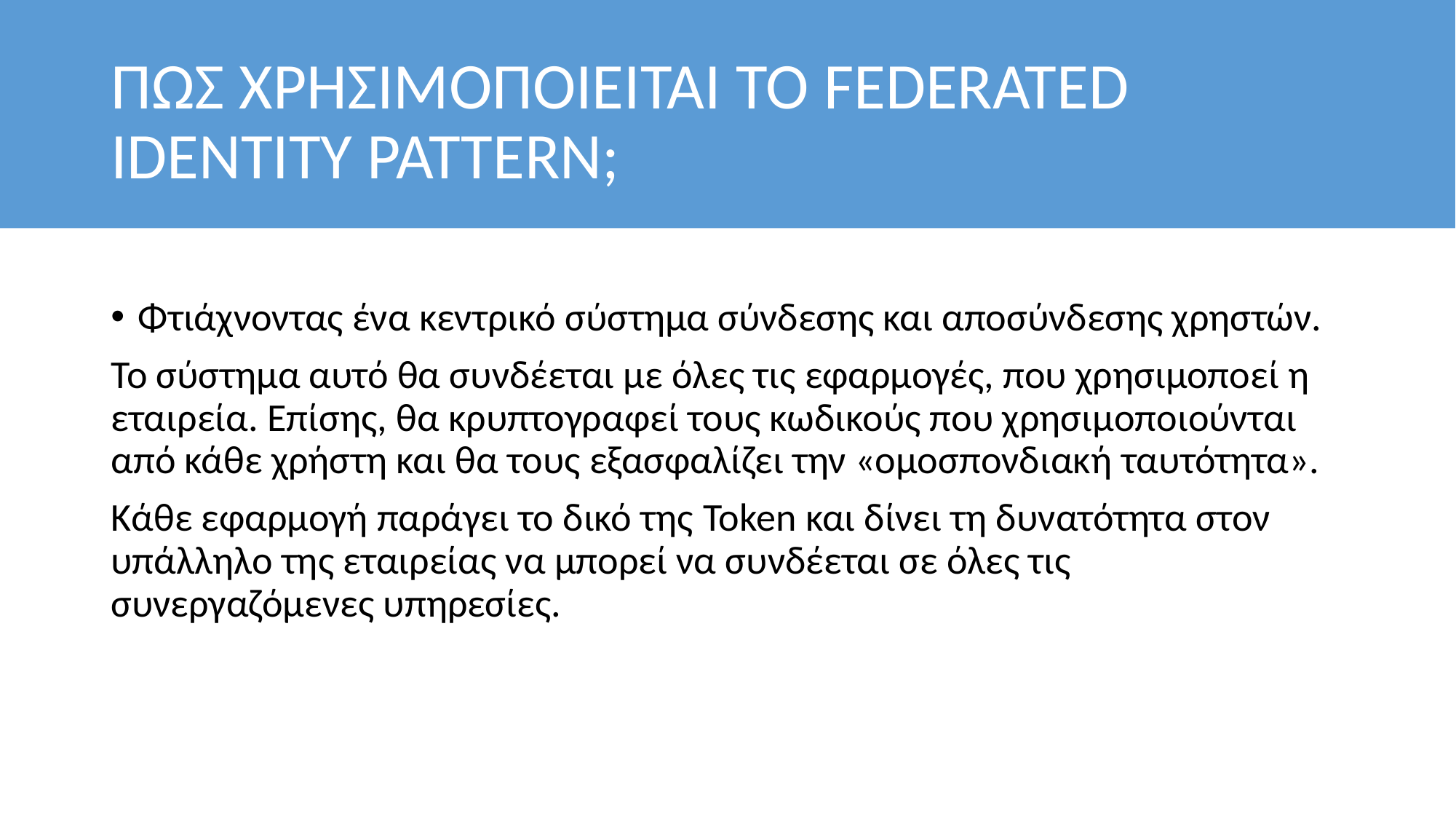

# ΠΩΣ ΧΡΗΣΙΜΟΠΟΙΕΙΤΑΙ ΤΟ FEDERATED IDENTITY PATTERN;
Φτιάχνοντας ένα κεντρικό σύστημα σύνδεσης και αποσύνδεσης χρηστών.
Το σύστημα αυτό θα συνδέεται με όλες τις εφαρμογές, που χρησιμοποεί η εταιρεία. Επίσης, θα κρυπτογραφεί τους κωδικούς που χρησιμοποιούνται από κάθε χρήστη και θα τους εξασφαλίζει την «ομοσπονδιακή ταυτότητα».
Κάθε εφαρμογή παράγει το δικό της Token και δίνει τη δυνατότητα στον υπάλληλο της εταιρείας να μπορεί να συνδέεται σε όλες τις συνεργαζόμενες υπηρεσίες.